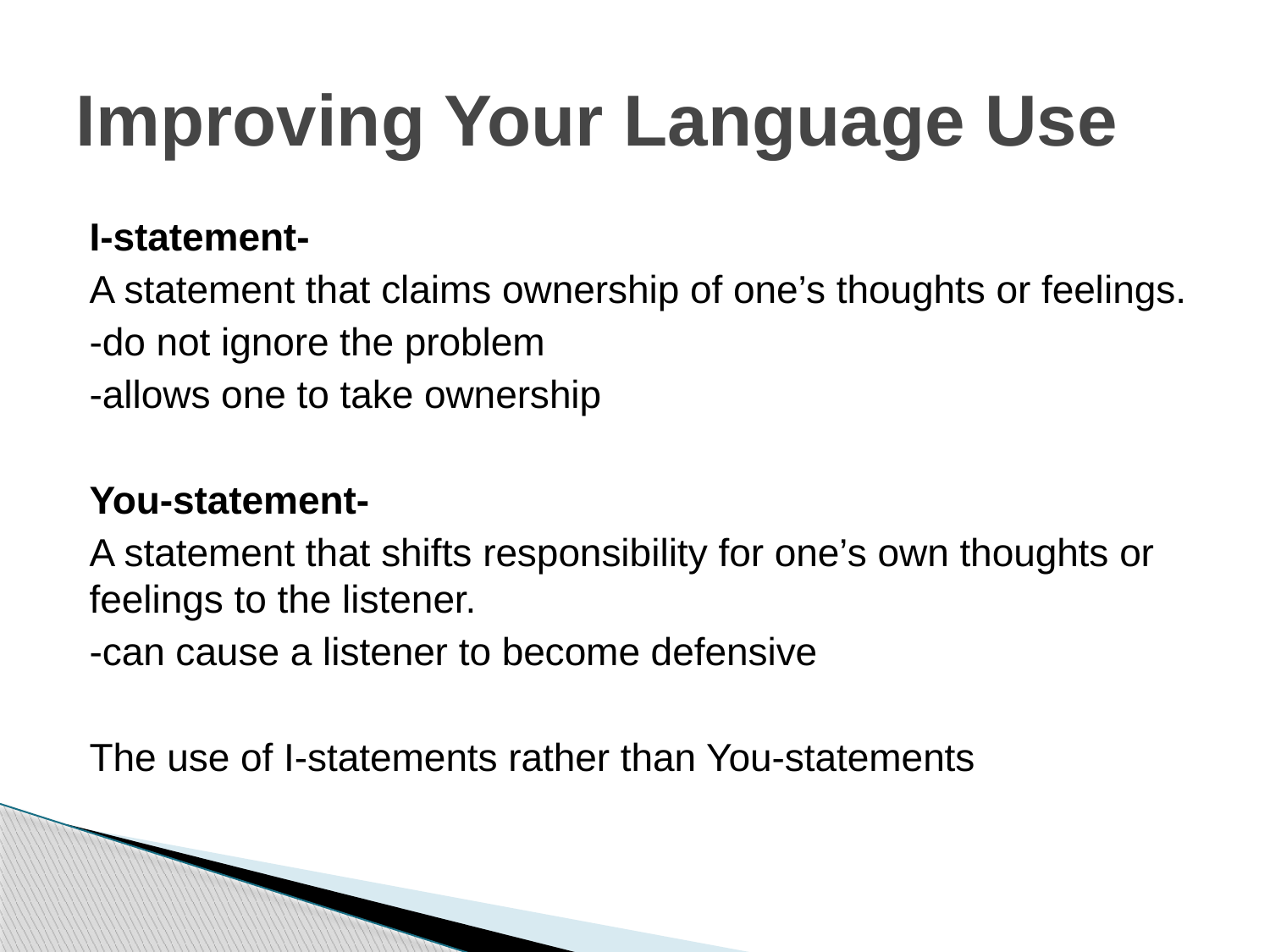

# Improving Your Language Use
I-statement-
A statement that claims ownership of one’s thoughts or feelings.
-do not ignore the problem
-allows one to take ownership

You-statement-
A statement that shifts responsibility for one’s own thoughts or feelings to the listener.
-can cause a listener to become defensive

The use of I-statements rather than You-statements